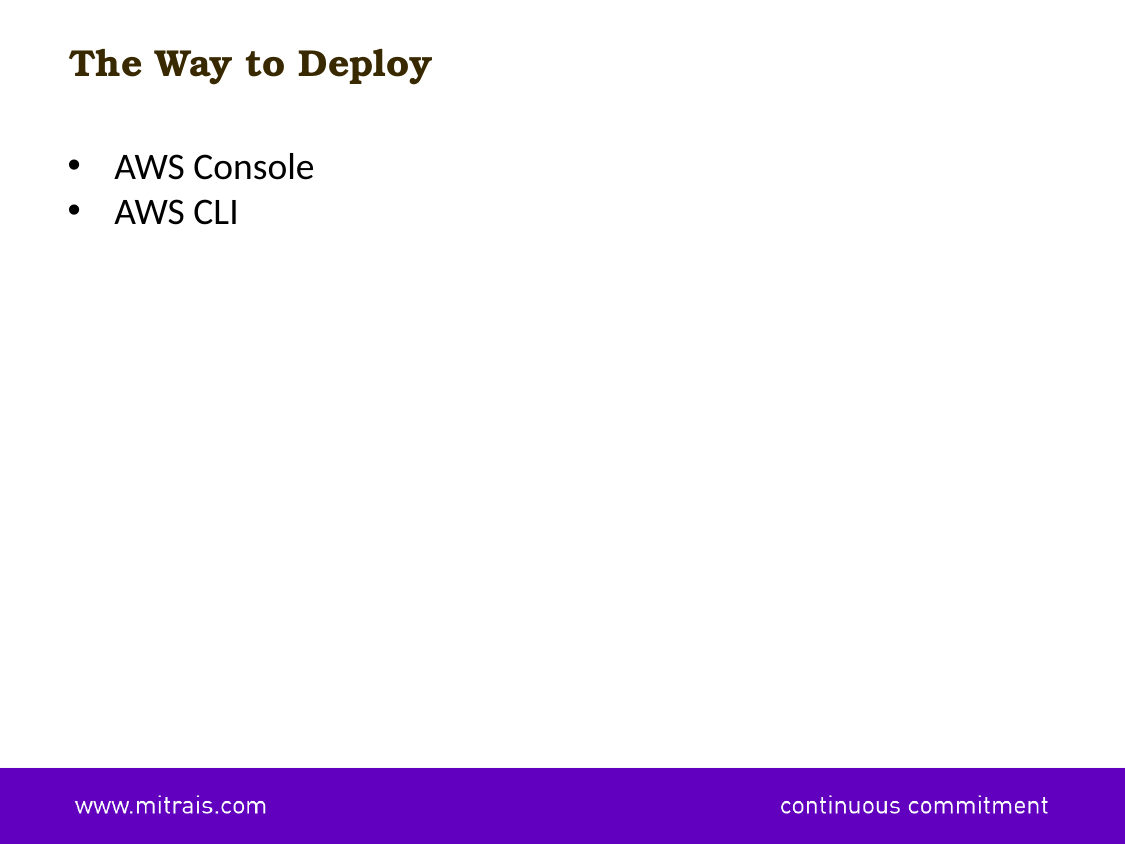

The Way to Deploy
AWS Console
AWS CLI